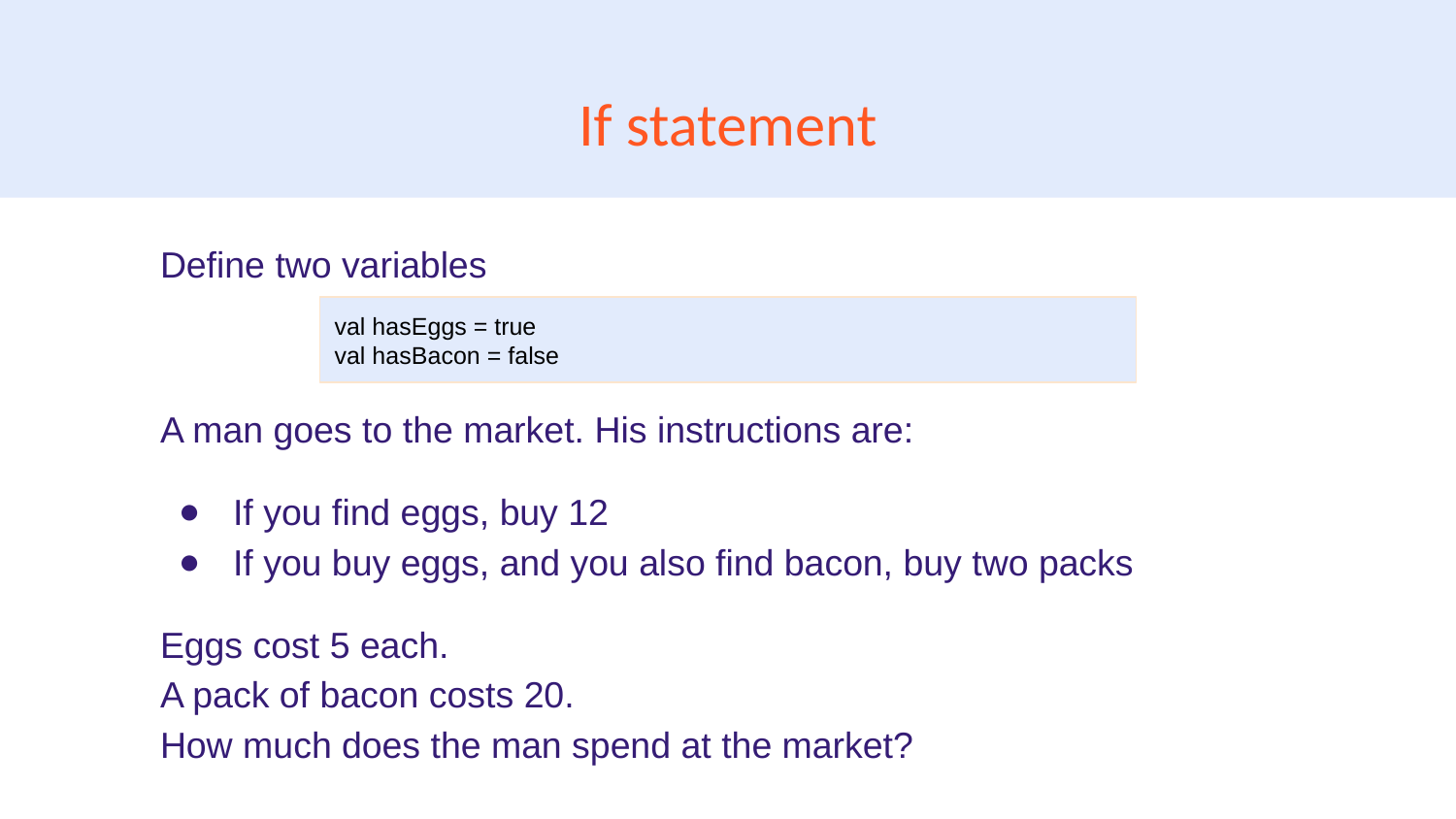

# If statement
Define two variables

A man goes to the market. His instructions are:
If you find eggs, buy 12
If you buy eggs, and you also find bacon, buy two packs
Eggs cost 5 each.
A pack of bacon costs 20.
How much does the man spend at the market?
val hasEggs = true
val hasBacon = false